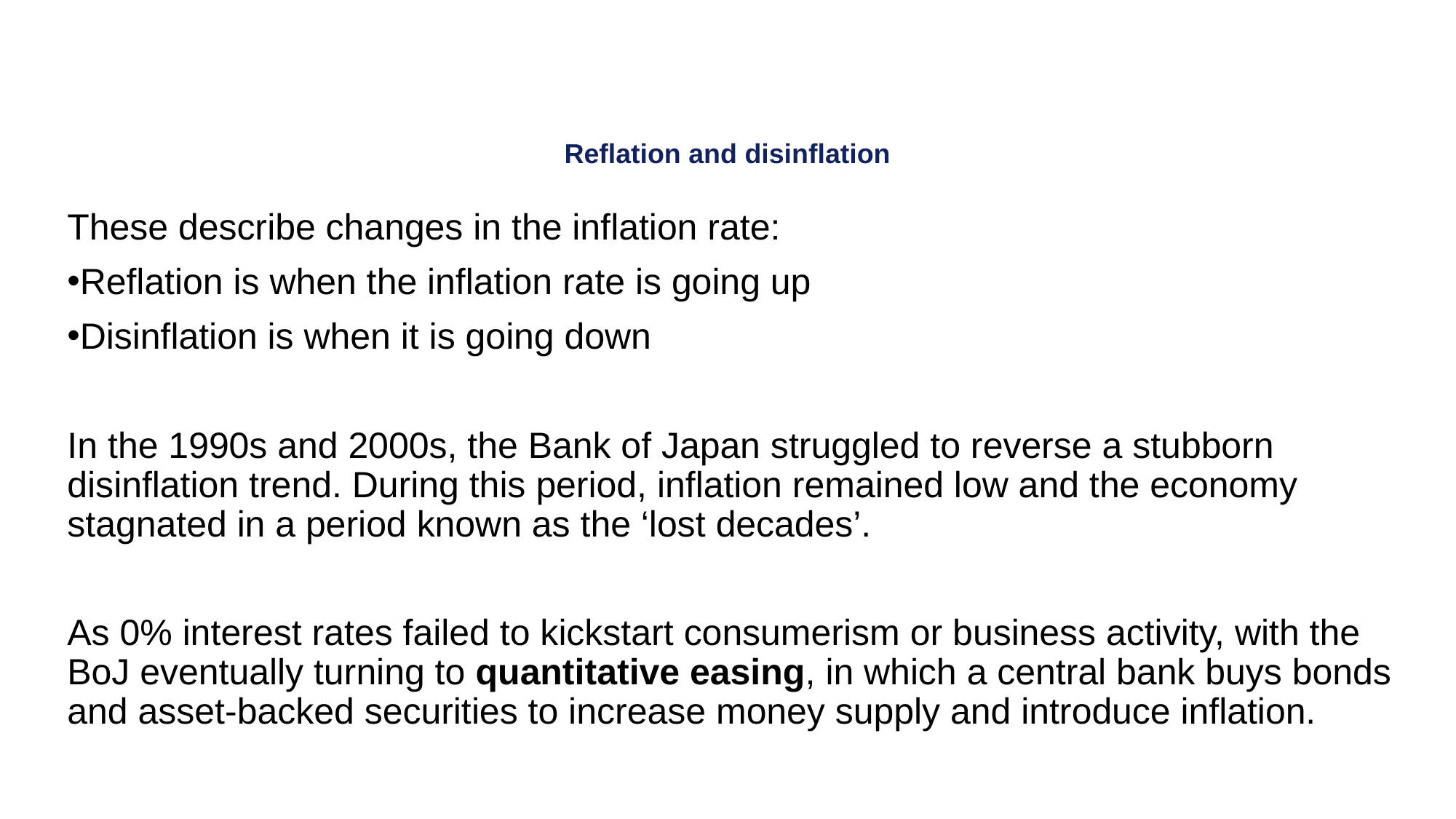

# Reflation and disinflation

These describe changes in the inflation rate:
Reflation is when the inflation rate is going up
Disinflation is when it is going down

In the 1990s and 2000s, the Bank of Japan struggled to reverse a stubborn disinflation trend. During this period, inflation remained low and the economy stagnated in a period known as the ‘lost decades’.

As 0% interest rates failed to kickstart consumerism or business activity, with the BoJ eventually turning to quantitative easing, in which a central bank buys bonds and asset-backed securities to increase money supply and introduce inflation.